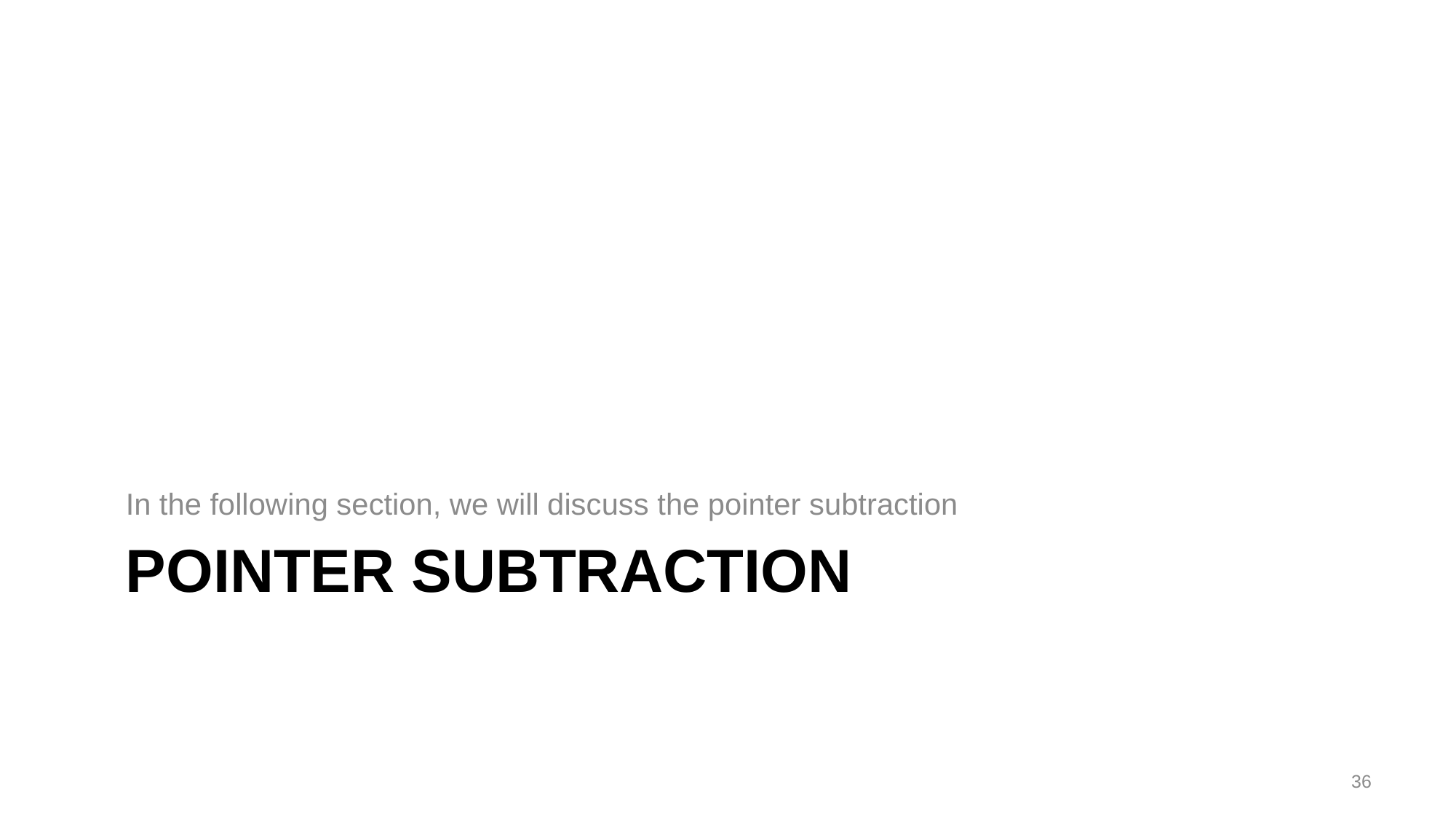

In the following section, we will discuss the pointer subtraction
# Pointer subtraction
36